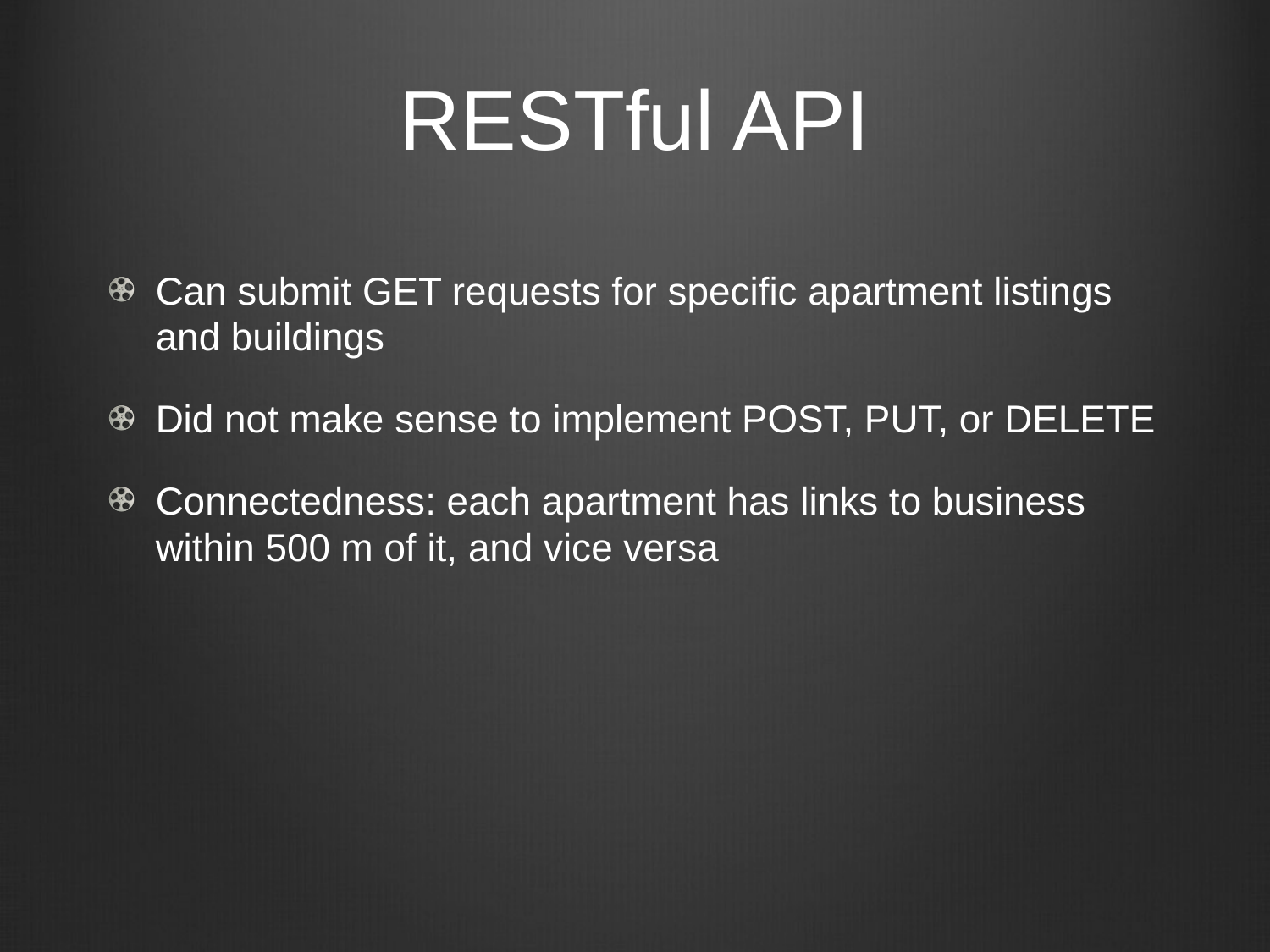

# RESTful API
Can submit GET requests for specific apartment listings and buildings
Did not make sense to implement POST, PUT, or DELETE
Connectedness: each apartment has links to business within 500 m of it, and vice versa